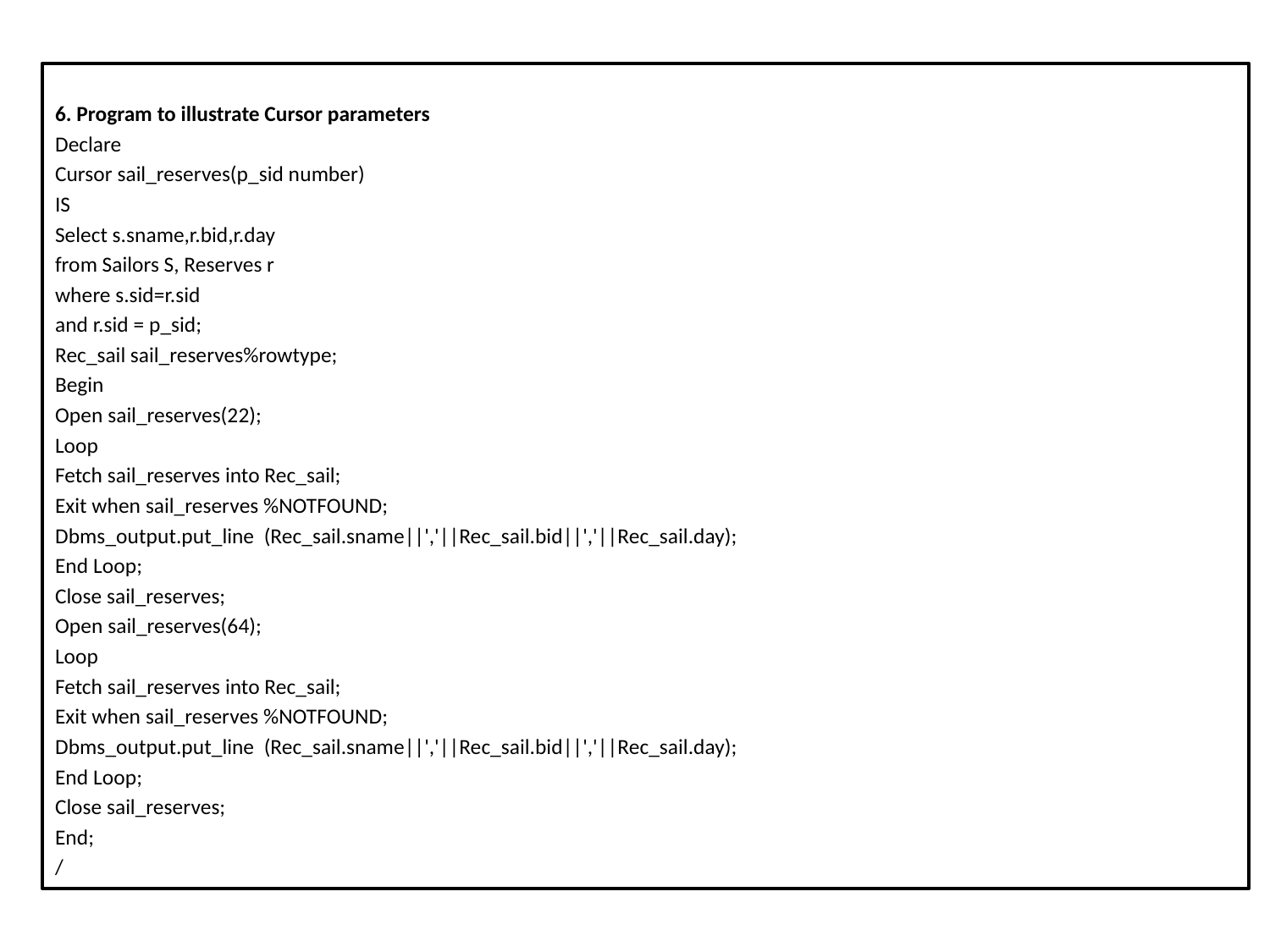

6. Program to illustrate Cursor parameters
Declare
Cursor sail_reserves(p_sid number)
IS
Select s.sname,r.bid,r.day
from Sailors S, Reserves r
where s.sid=r.sid
and r.sid = p_sid;
Rec_sail sail_reserves%rowtype;
Begin
Open sail_reserves(22);
Loop
Fetch sail_reserves into Rec_sail;
Exit when sail_reserves %NOTFOUND;
Dbms_output.put_line  (Rec_sail.sname||','||Rec_sail.bid||','||Rec_sail.day);
End Loop;
Close sail_reserves;
Open sail_reserves(64);
Loop
Fetch sail_reserves into Rec_sail;
Exit when sail_reserves %NOTFOUND;
Dbms_output.put_line  (Rec_sail.sname||','||Rec_sail.bid||','||Rec_sail.day);
End Loop;
Close sail_reserves;
End;
/